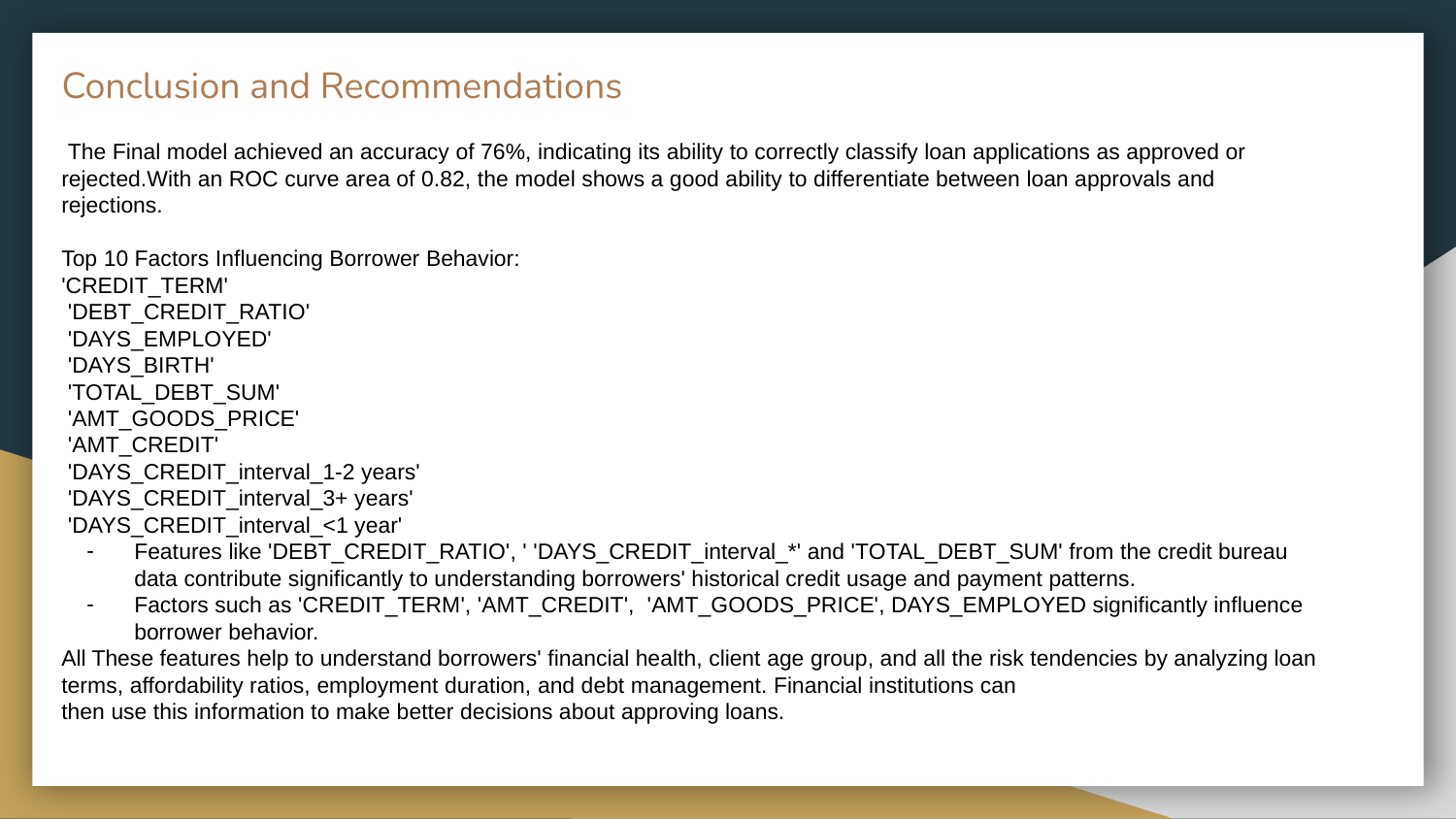

# Conclusion and Recommendations
 The Final model achieved an accuracy of 76%, indicating its ability to correctly classify loan applications as approved or rejected.With an ROC curve area of 0.82, the model shows a good ability to differentiate between loan approvals and rejections.

Top 10 Factors Influencing Borrower Behavior:
'CREDIT_TERM'
 'DEBT_CREDIT_RATIO'
 'DAYS_EMPLOYED'
 'DAYS_BIRTH'
 'TOTAL_DEBT_SUM'
 'AMT_GOODS_PRICE'
 'AMT_CREDIT'
 'DAYS_CREDIT_interval_1-2 years'
 'DAYS_CREDIT_interval_3+ years'
 'DAYS_CREDIT_interval_<1 year'
Features like 'DEBT_CREDIT_RATIO', ' 'DAYS_CREDIT_interval_*' and 'TOTAL_DEBT_SUM' from the credit bureau data contribute significantly to understanding borrowers' historical credit usage and payment patterns.
Factors such as 'CREDIT_TERM', 'AMT_CREDIT',  'AMT_GOODS_PRICE', DAYS_EMPLOYED significantly influence borrower behavior.
All These features help to understand borrowers' financial health, client age group, and all the risk tendencies by analyzing loan terms, affordability ratios, employment duration, and debt management. Financial institutions can
then use this information to make better decisions about approving loans.